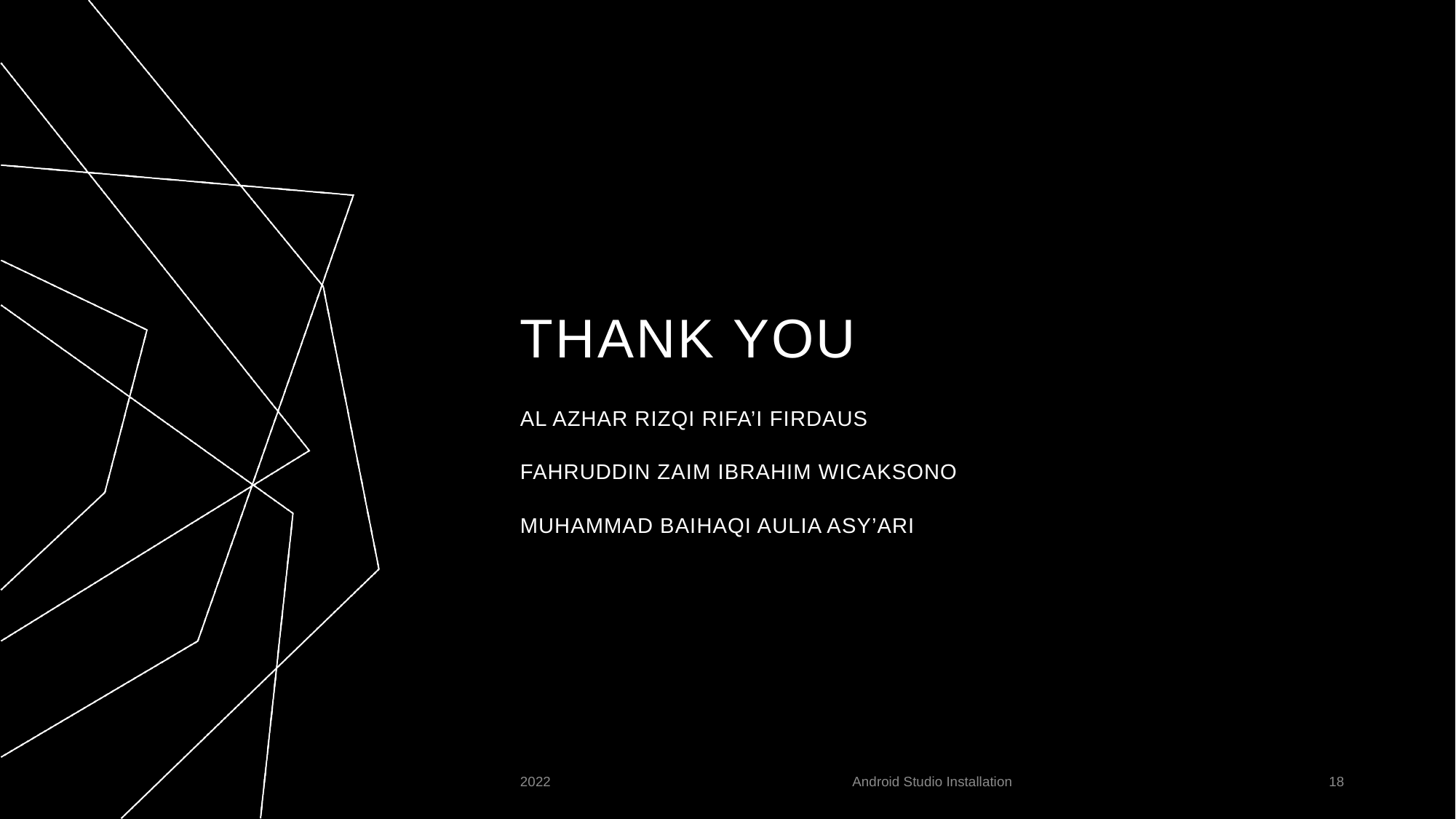

# THANK YOU
AL AZHAR RIZQI RIFA’I FIRDAUS
FAHRUDDIN ZAIM IBRAHIM WICAKSONO
MUHAMMAD BAIHAQI AULIA ASY’ARI
2022
Android Studio Installation
18